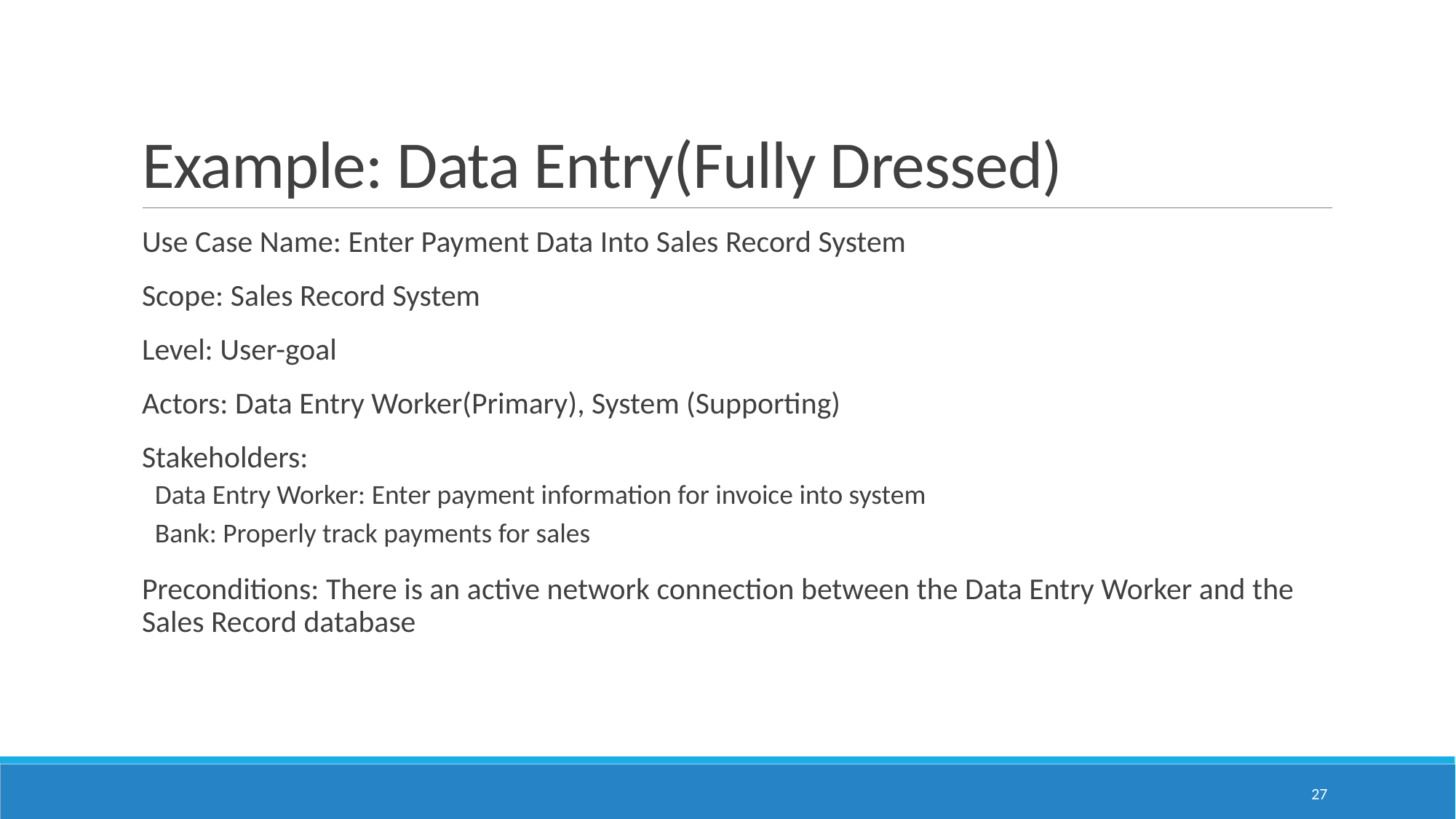

# Example: Data Entry(Fully Dressed)
Use Case Name: Enter Payment Data Into Sales Record System
Scope: Sales Record System
Level: User-goal
Actors: Data Entry Worker(Primary), System (Supporting)
Stakeholders:
Data Entry Worker: Enter payment information for invoice into system
Bank: Properly track payments for sales
Preconditions: There is an active network connection between the Data Entry Worker and the Sales Record database
27